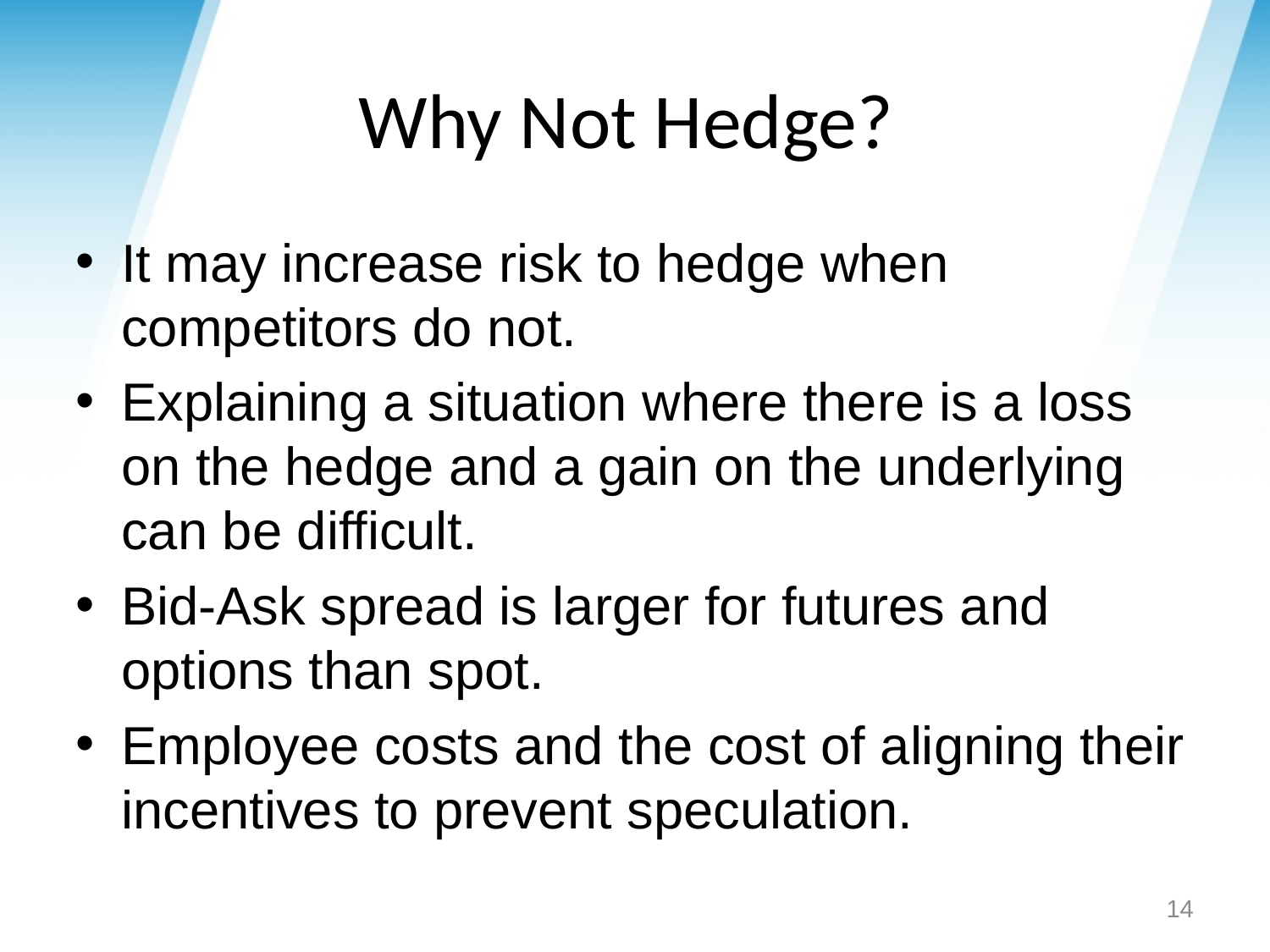

# Why Not Hedge?
It may increase risk to hedge when competitors do not.
Explaining a situation where there is a loss on the hedge and a gain on the underlying can be difficult.
Bid-Ask spread is larger for futures and options than spot.
Employee costs and the cost of aligning their incentives to prevent speculation.
14